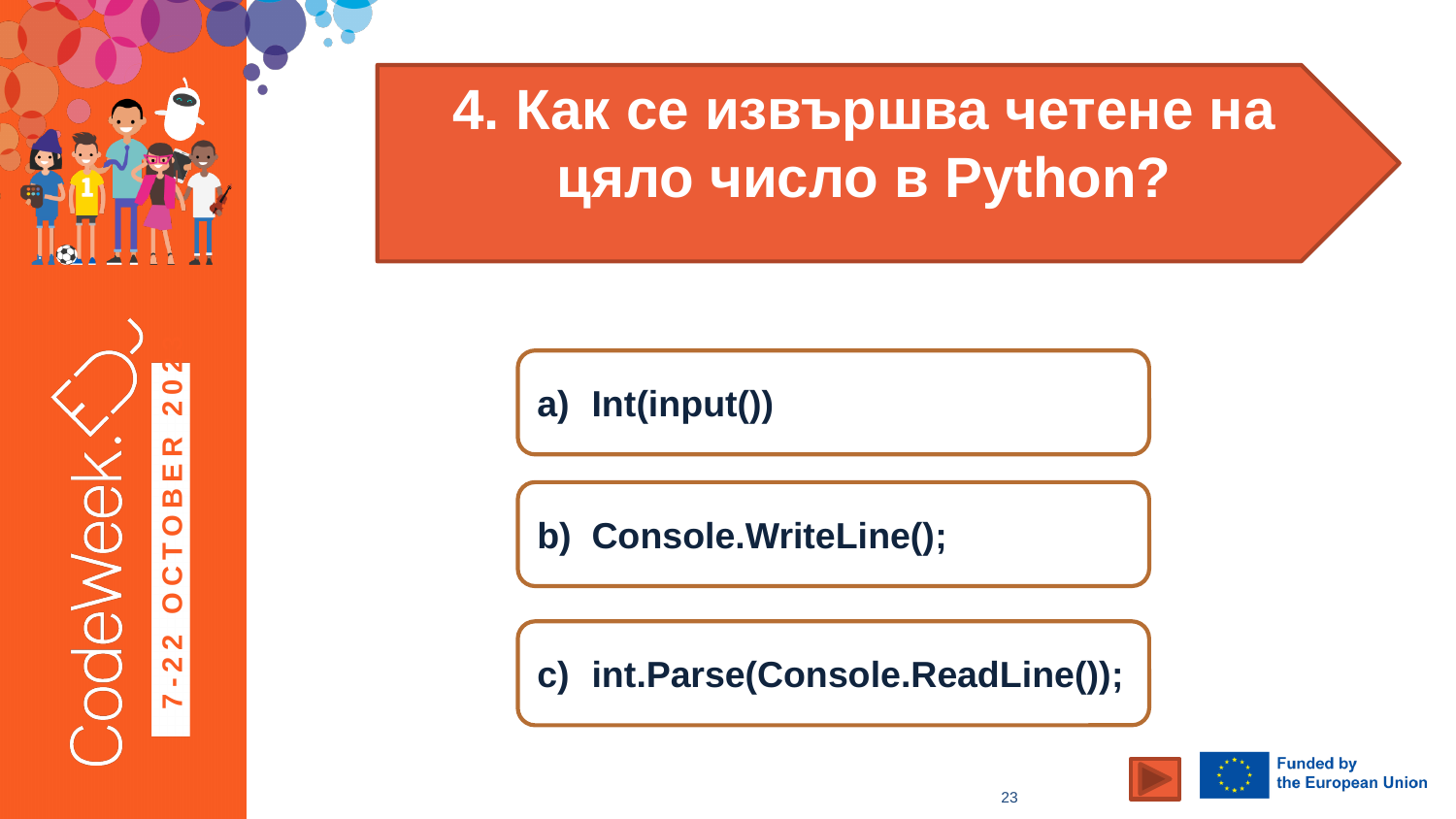

4. Как се извършва четене на цяло число в Python?

Int(input())
Console.WriteLine();
int.Parse(Console.ReadLine());

23